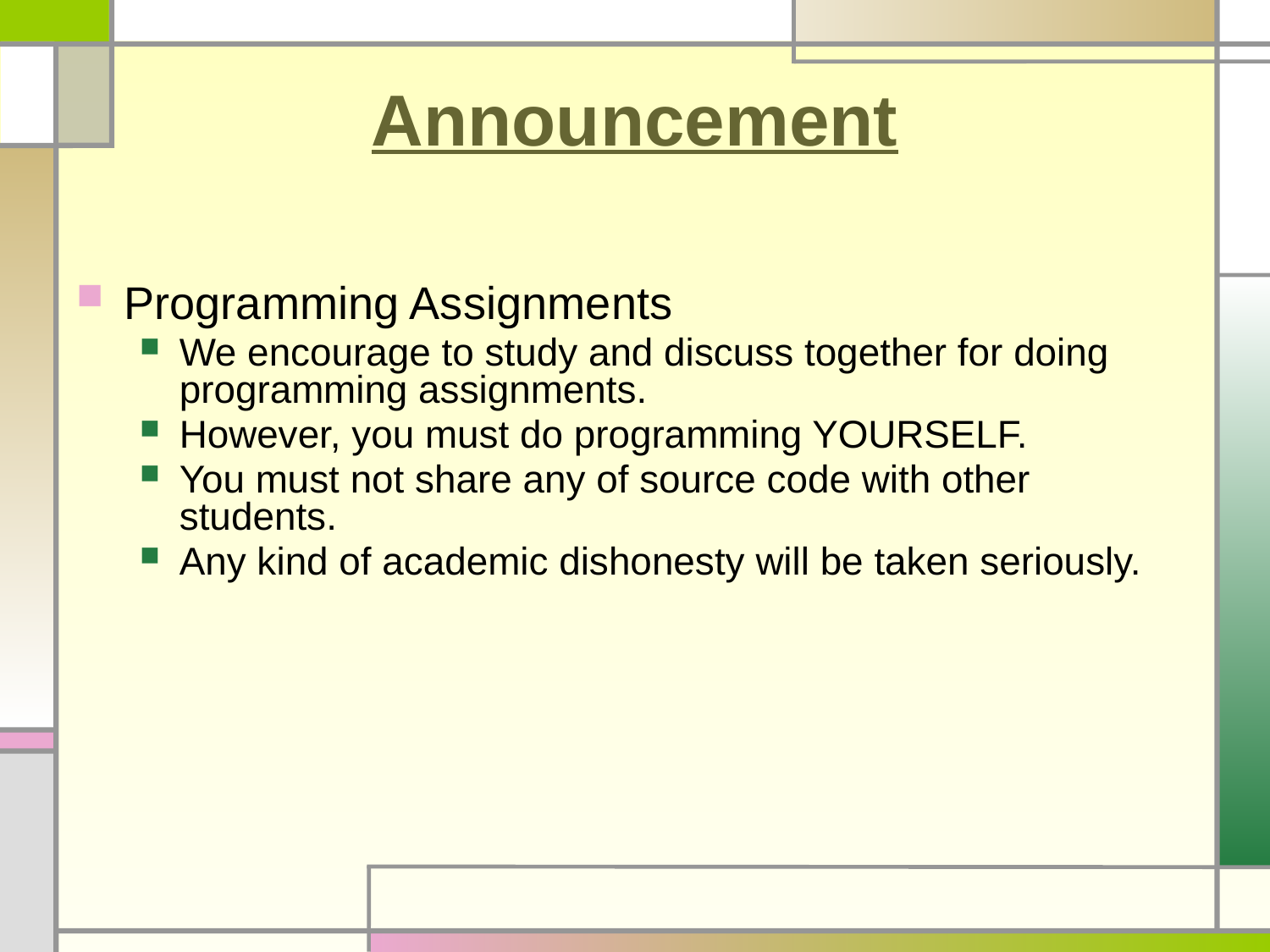

# Announcement

Programming Assignments
We encourage to study and discuss together for doing programming assignments.
However, you must do programming YOURSELF.
You must not share any of source code with other students.
Any kind of academic dishonesty will be taken seriously.